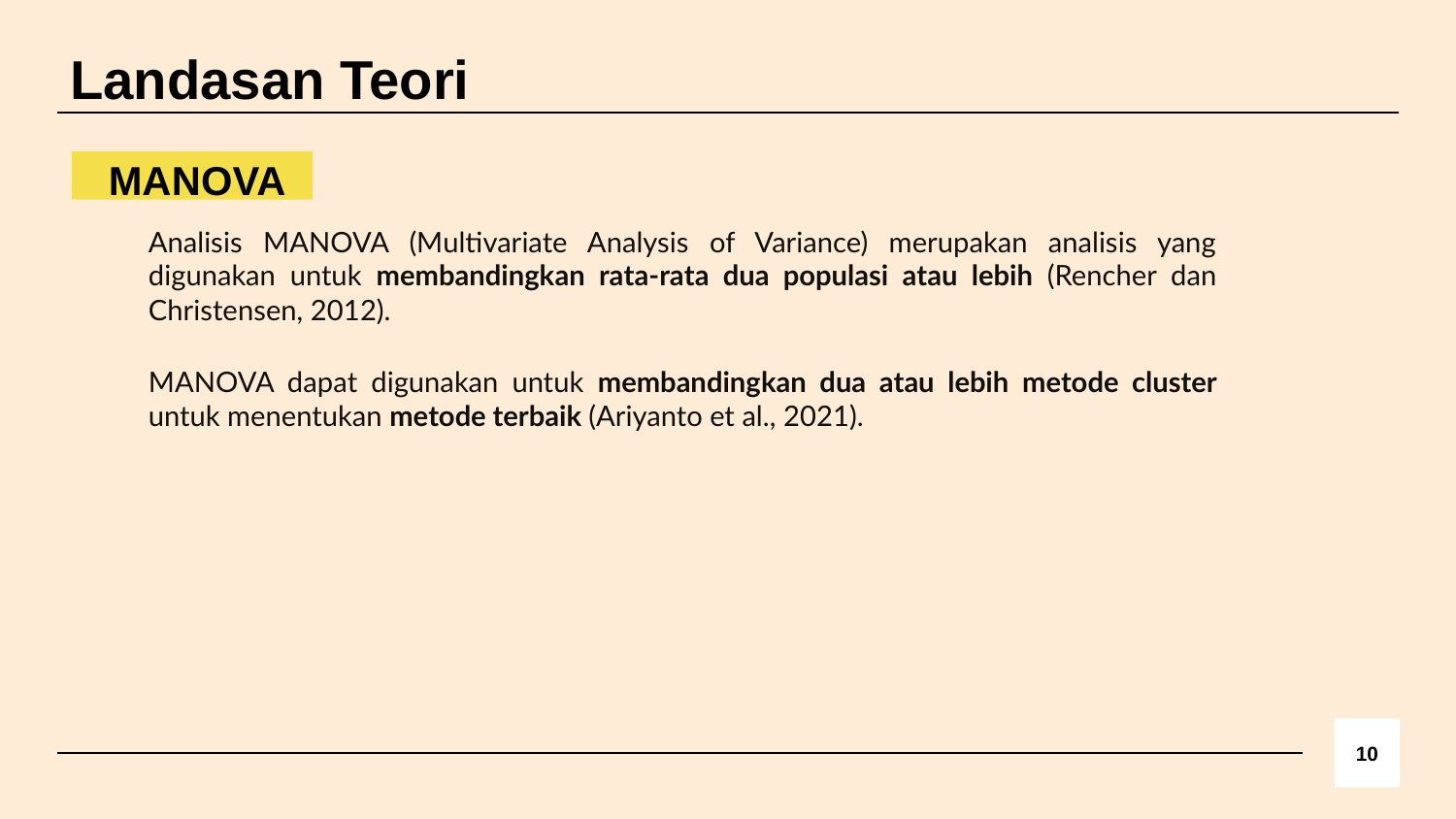

Landasan Teori
MANOVA

Analisis MANOVA (Multivariate Analysis of Variance) merupakan analisis yang digunakan untuk membandingkan rata-rata dua populasi atau lebih (Rencher dan Christensen, 2012).

MANOVA dapat digunakan untuk membandingkan dua atau lebih metode cluster untuk menentukan metode terbaik (Ariyanto et al., 2021).
10